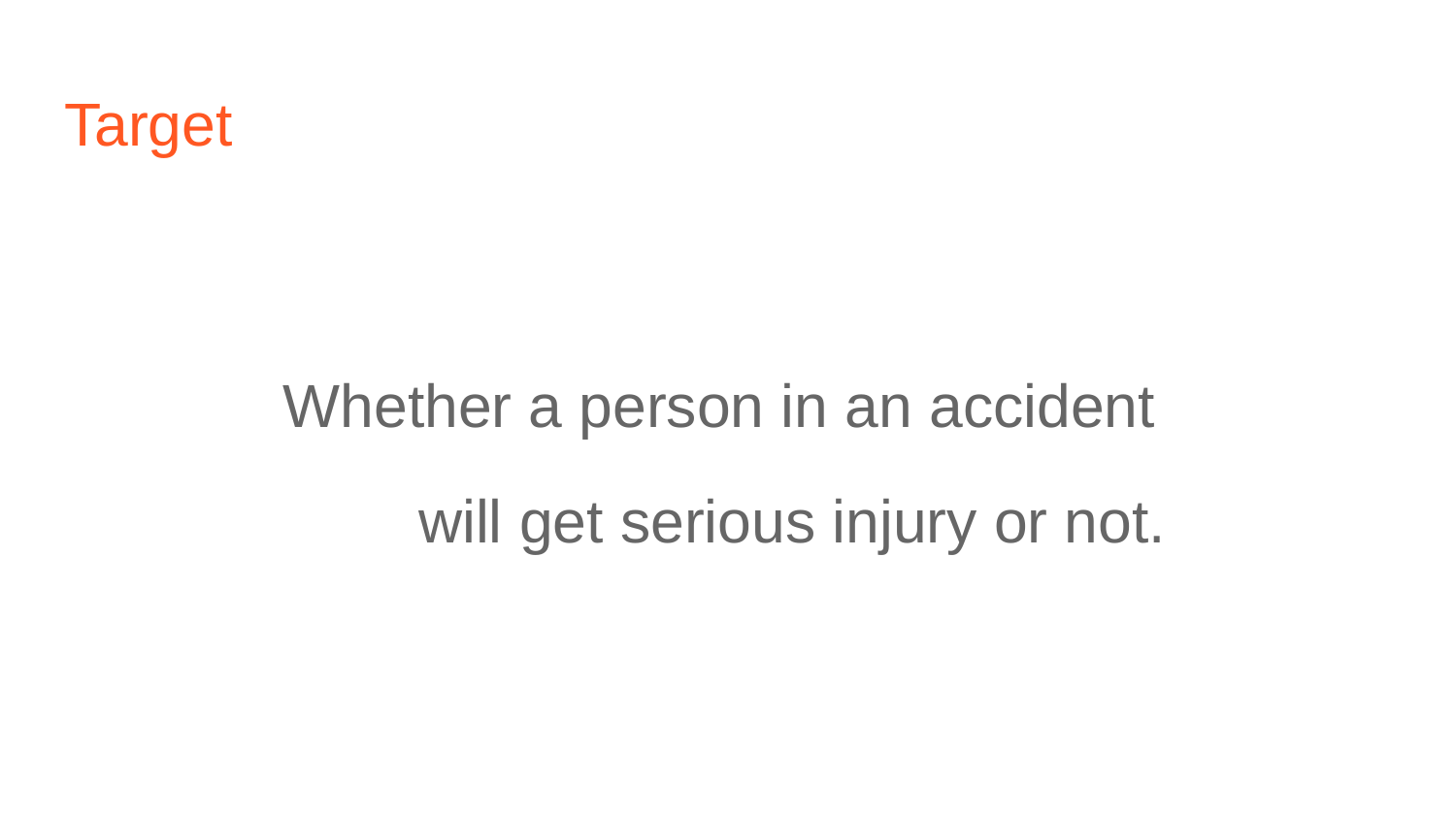

# Target
Whether a person in an accident
	will get serious injury or not.